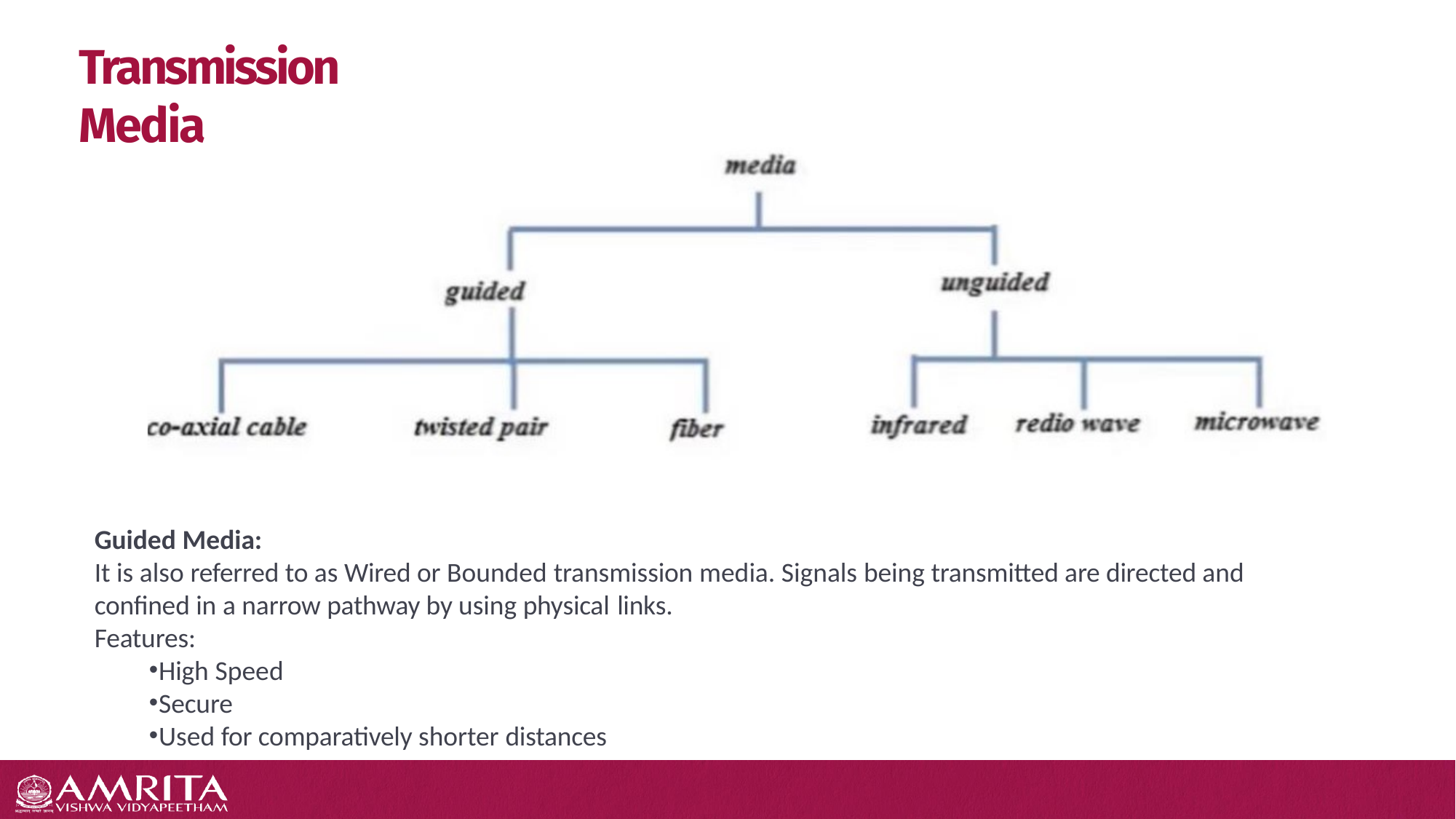

# Transmission Media

Guided Media:
It is also referred to as Wired or Bounded transmission media. Signals being transmitted are directed and  confined in a narrow pathway by using physical links.
Features:
High Speed
Secure
Used for comparatively shorter distances